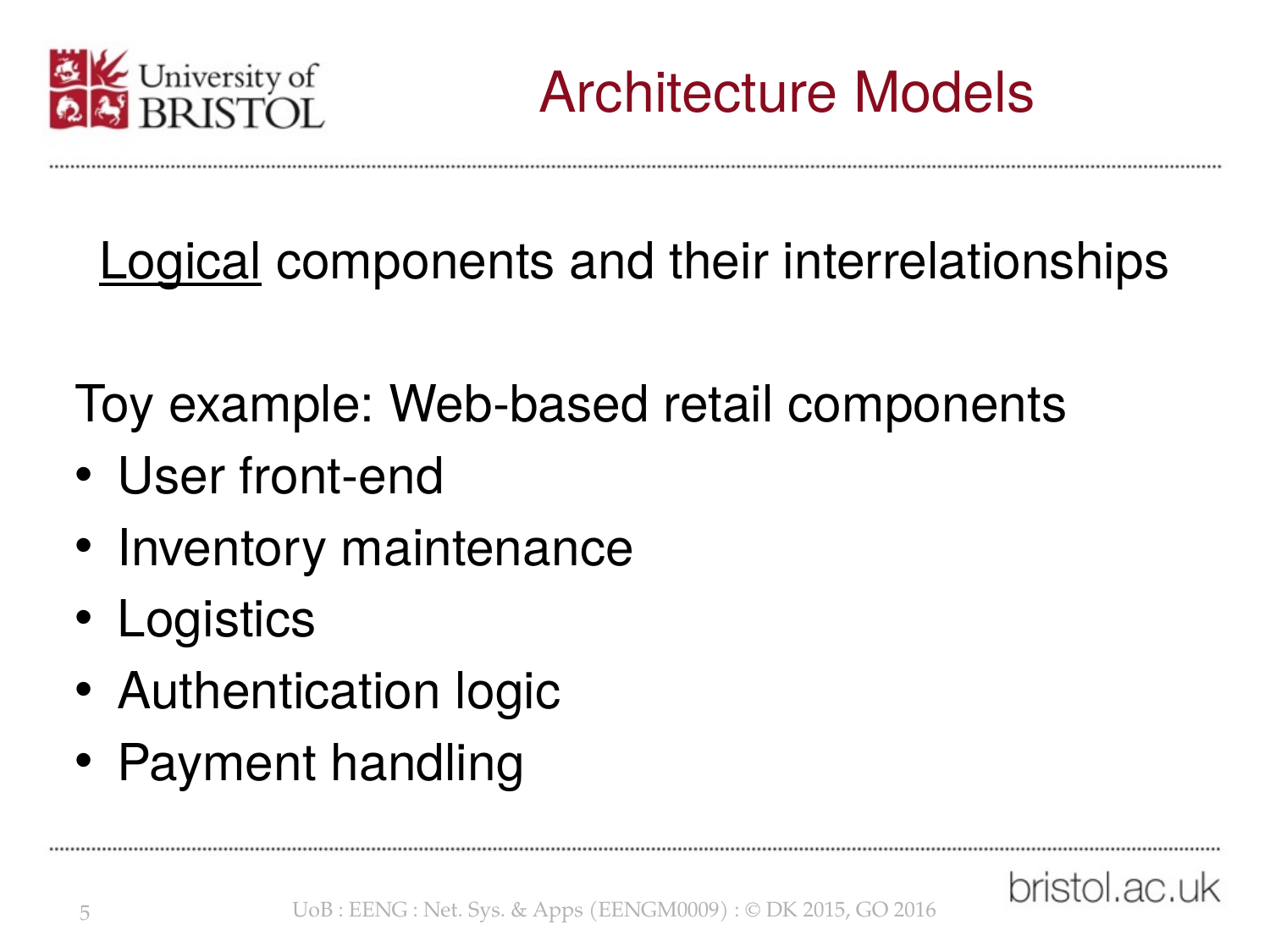

# Architecture Models
Logical components and their interrelationships

Toy example: Web-based retail components
User front-end
Inventory maintenance
Logistics
Authentication logic
Payment handling

5
UoB : EENG : Net. Sys. & Apps (EENGM0009) : © DK 2015, GO 2016